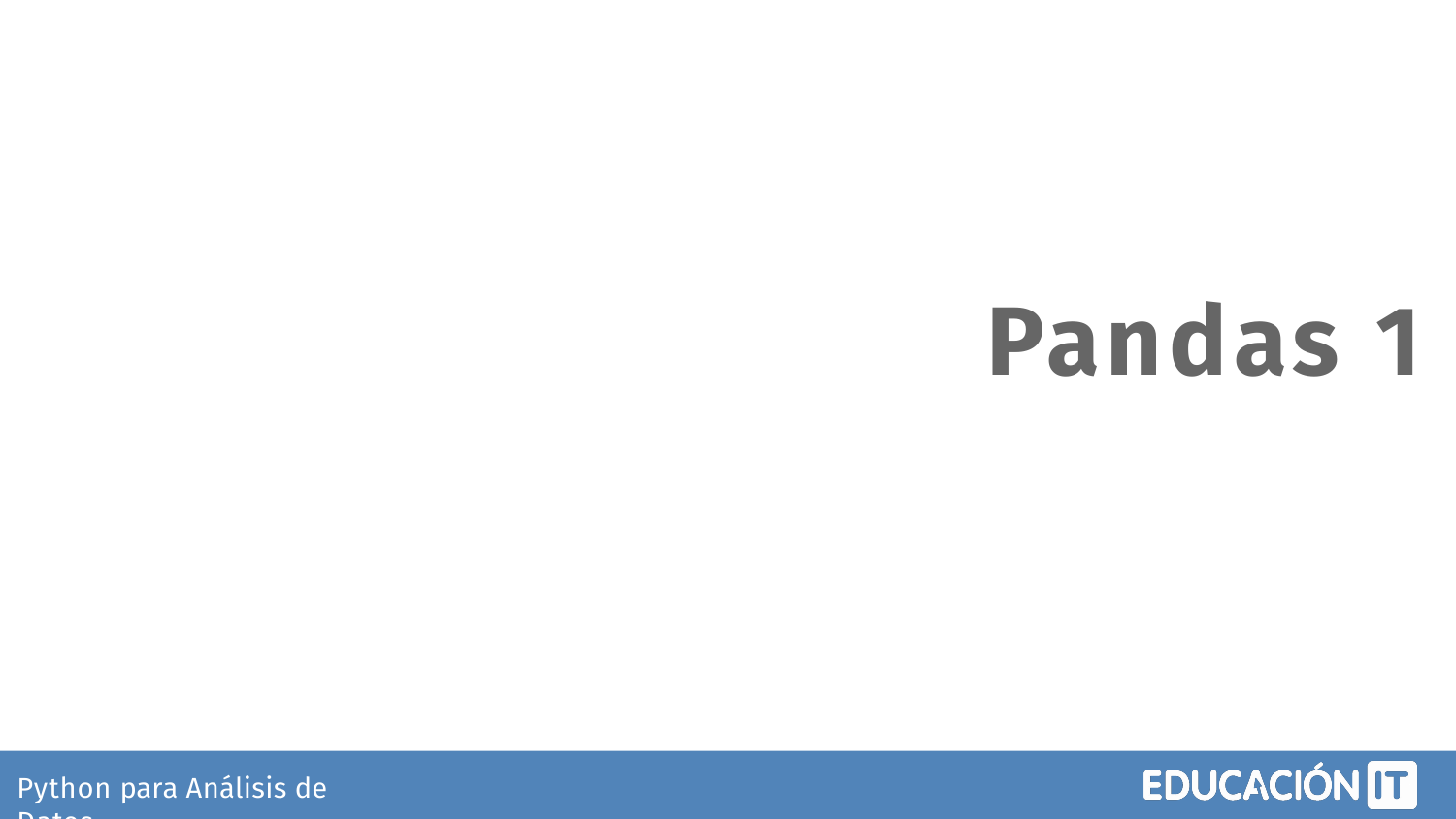

# Pandas 1
Python para Análisis de Datos